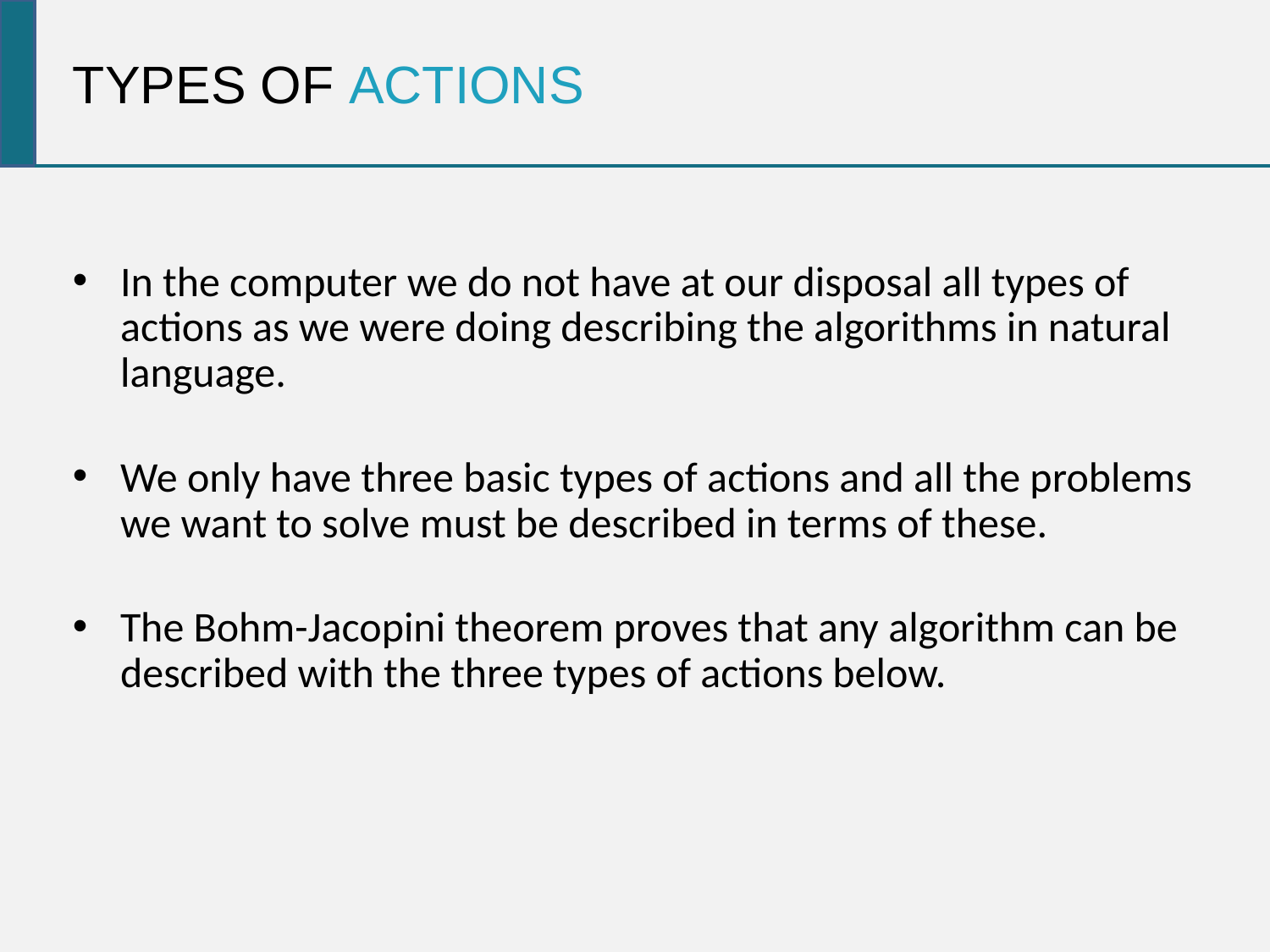

Types of actions

In the computer we do not have at our disposal all types of actions as we were doing describing the algorithms in natural language.

We only have three basic types of actions and all the problems we want to solve must be described in terms of these.

The Bohm-Jacopini theorem proves that any algorithm can be described with the three types of actions below.